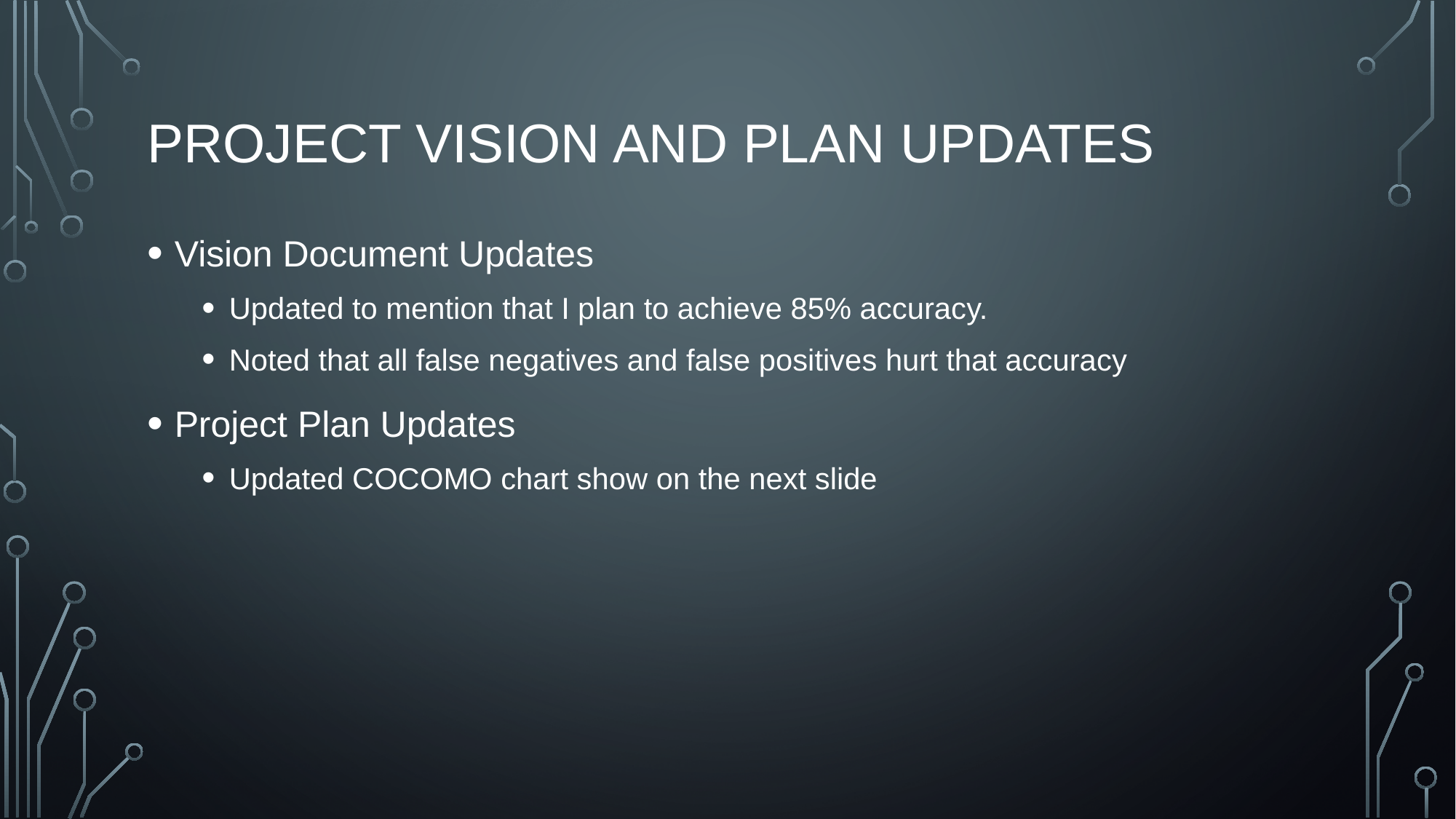

# Project Vision and Plan Updates
Vision Document Updates
Updated to mention that I plan to achieve 85% accuracy.
Noted that all false negatives and false positives hurt that accuracy
Project Plan Updates
Updated COCOMO chart show on the next slide